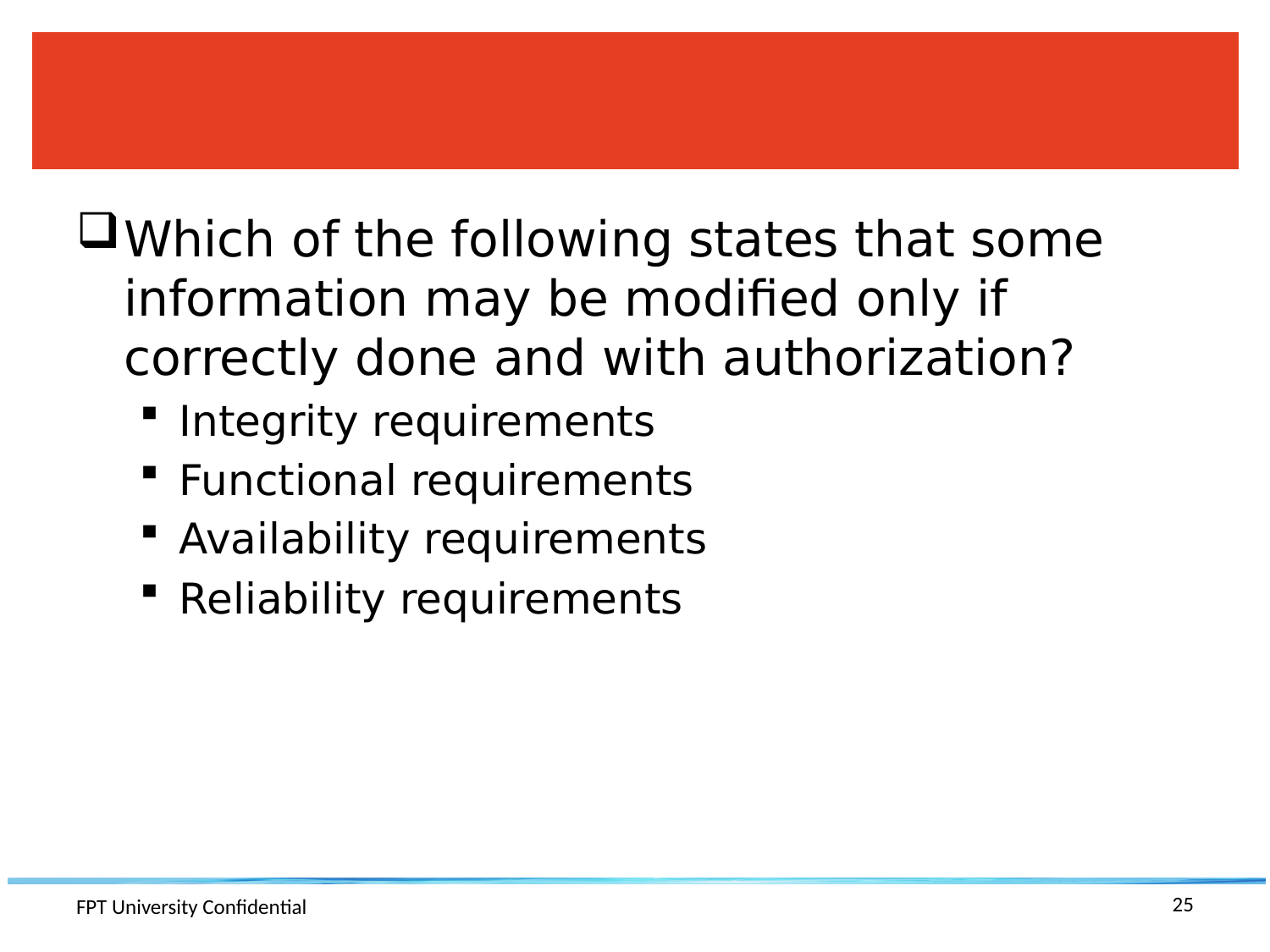

#
Which of the following states that some information may be modified only if correctly done and with authorization?
Integrity requirements
Functional requirements
Availability requirements
Reliability requirements